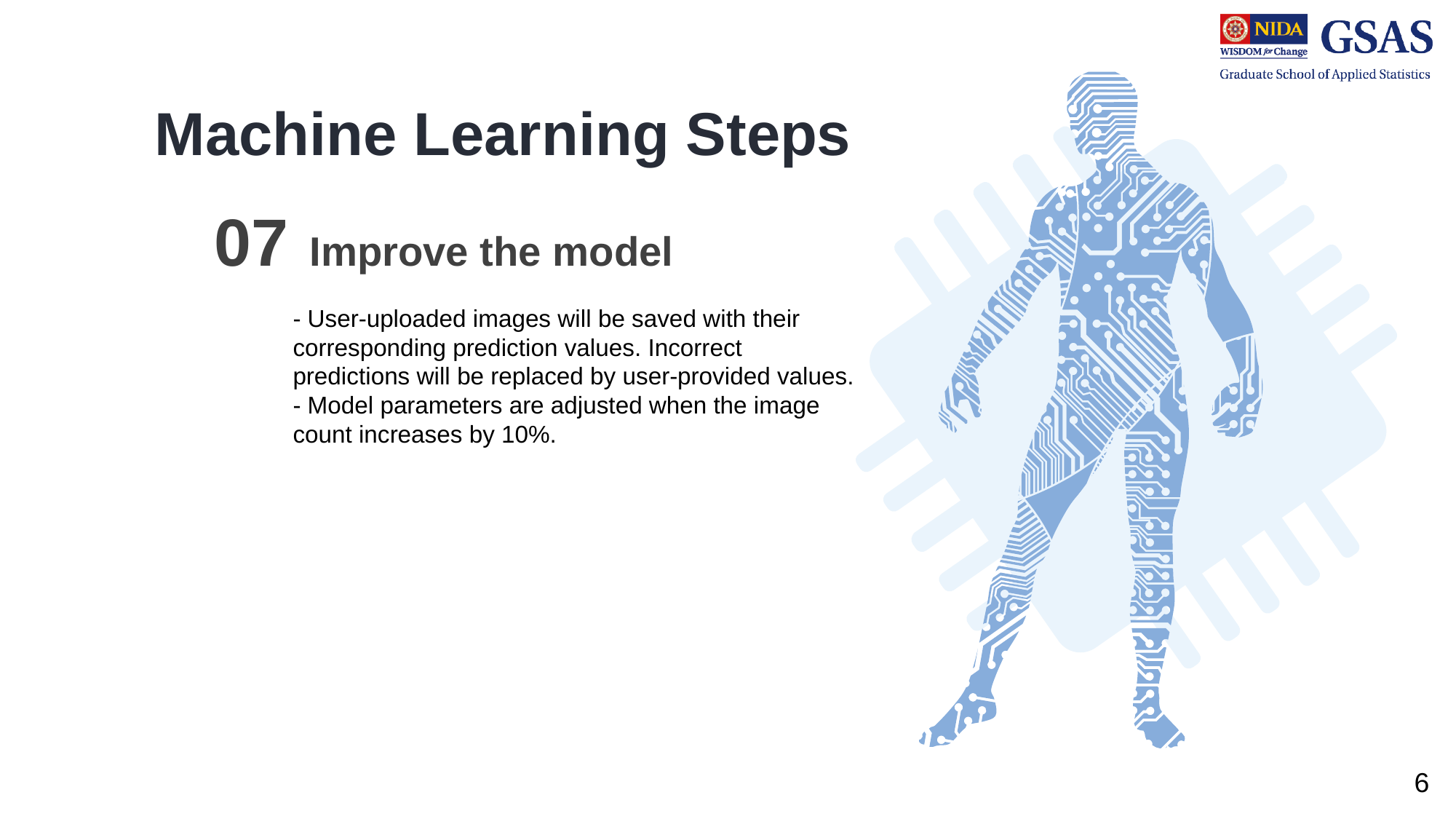

Machine Learning Steps

07
Improve the model
- User-uploaded images will be saved with their corresponding prediction values. Incorrect predictions will be replaced by user-provided values.
- Model parameters are adjusted when the image count increases by 10%.
6